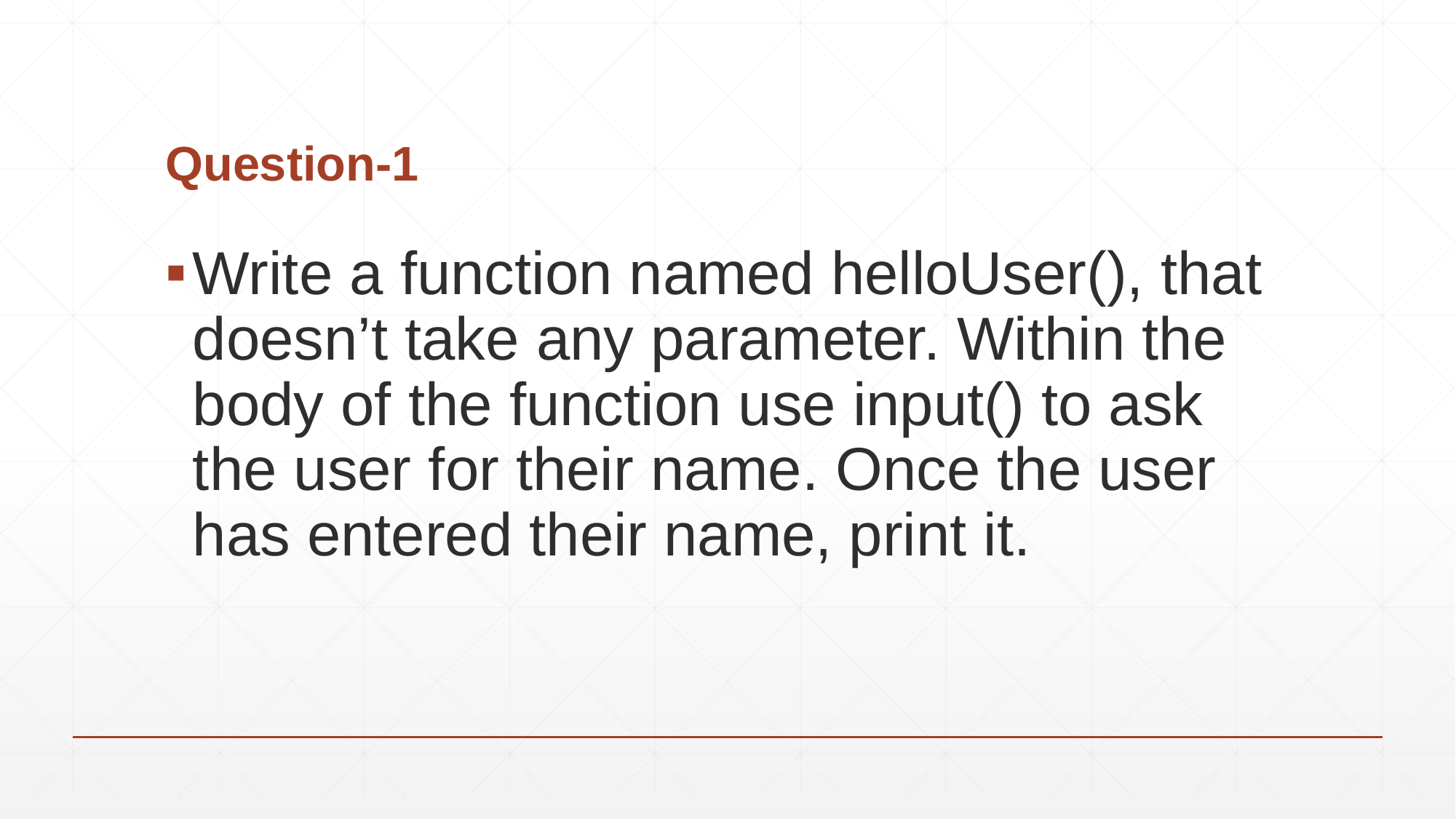

# Question-1
Write a function named helloUser(), that doesn’t take any parameter. Within the body of the function use input() to ask the user for their name. Once the user has entered their name, print it.